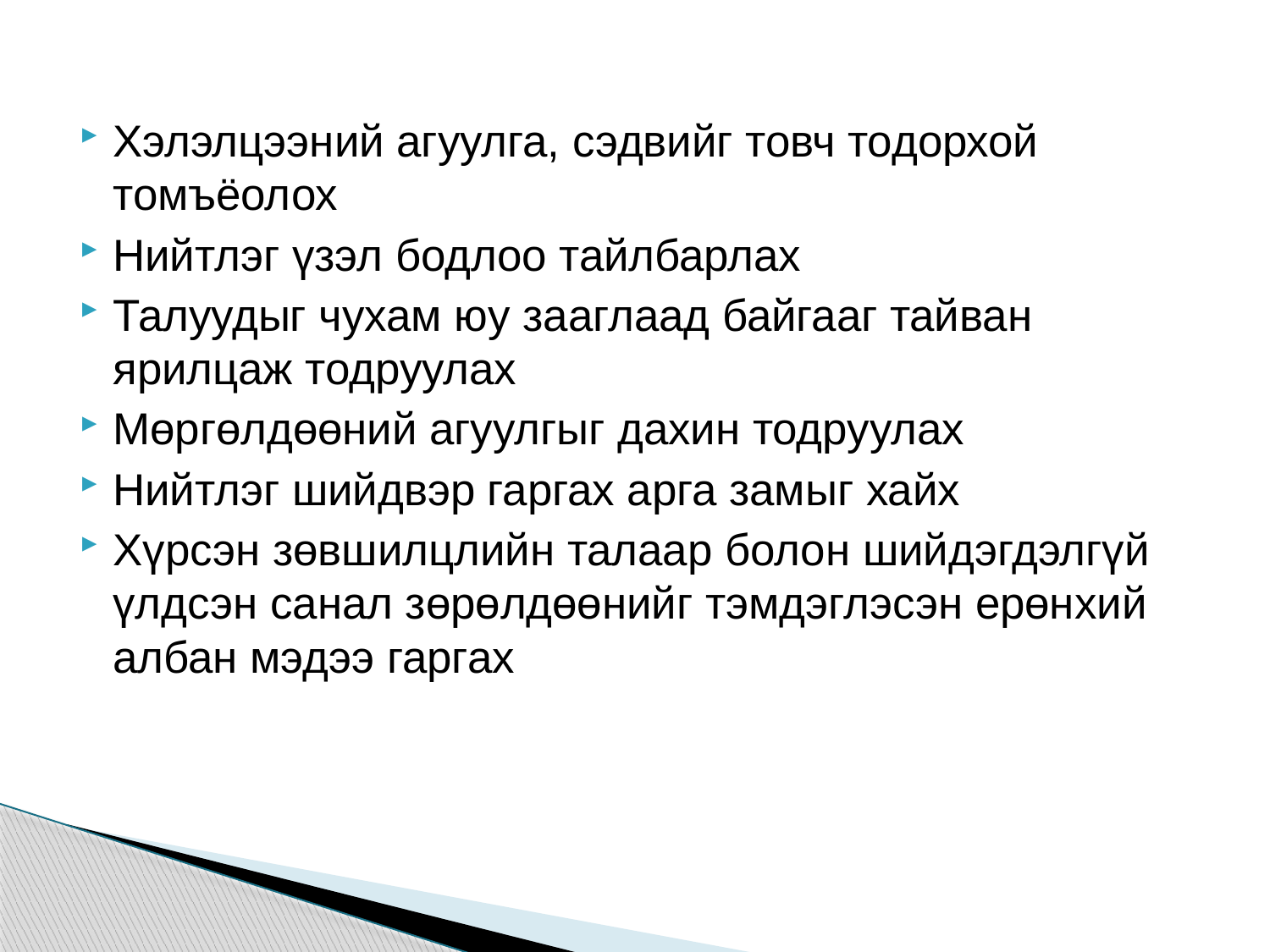

#
Хэлэлцээний агуулга, сэдвийг товч тодорхой томъёолох
Нийтлэг үзэл бодлоо тайлбарлах
Талуудыг чухам юу зааглаад байгааг тайван ярилцаж тодруулах
Мөргөлдөөний агуулгыг дахин тодруулах
Нийтлэг шийдвэр гаргах арга замыг хайх
Хүрсэн зөвшилцлийн талаар болон шийдэгдэлгүй үлдсэн санал зөрөлдөөнийг тэмдэглэсэн ерөнхий албан мэдээ гаргах